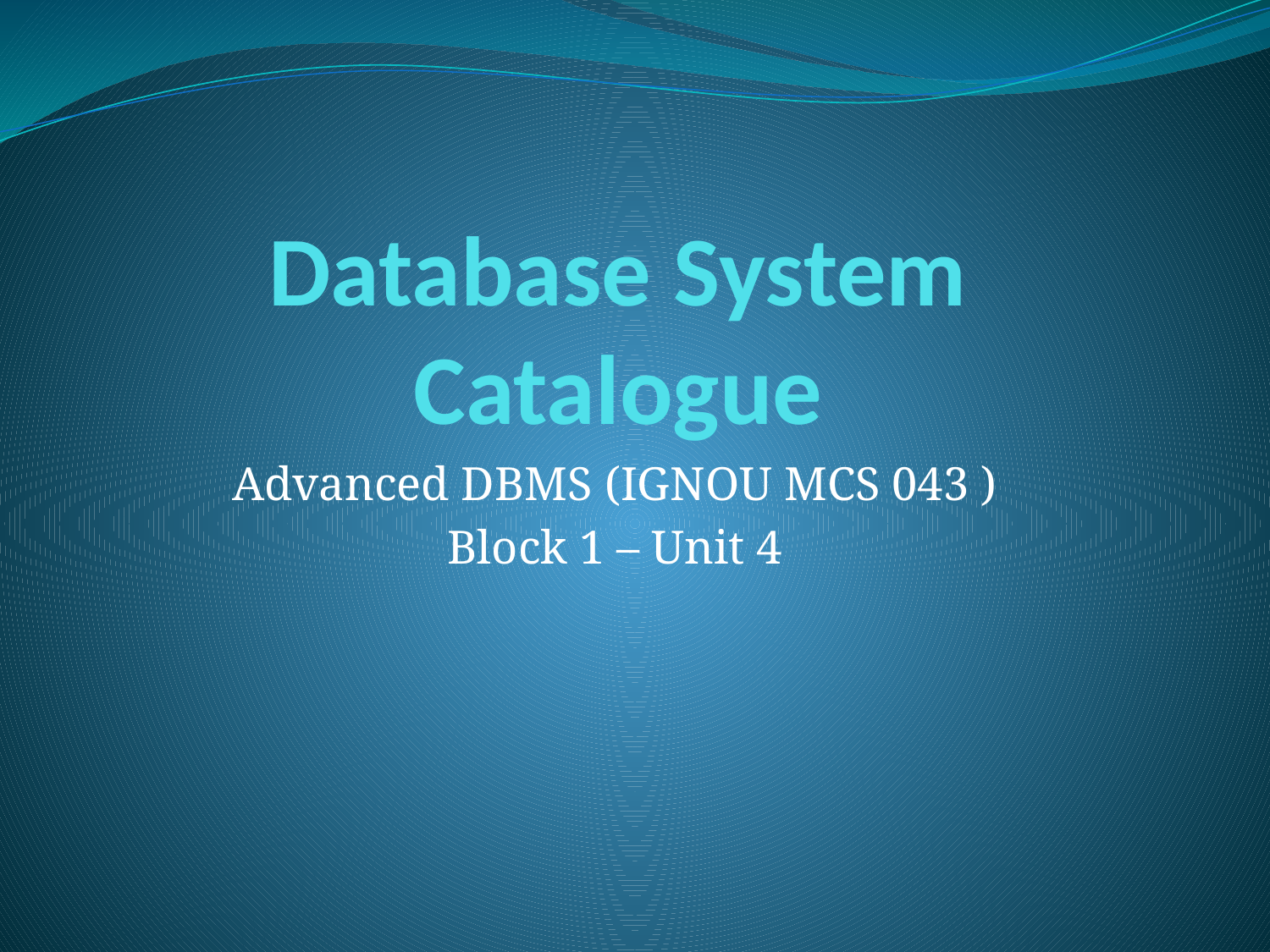

# Database System Catalogue
Advanced DBMS (IGNOU MCS 043 )
Block 1 – Unit 4